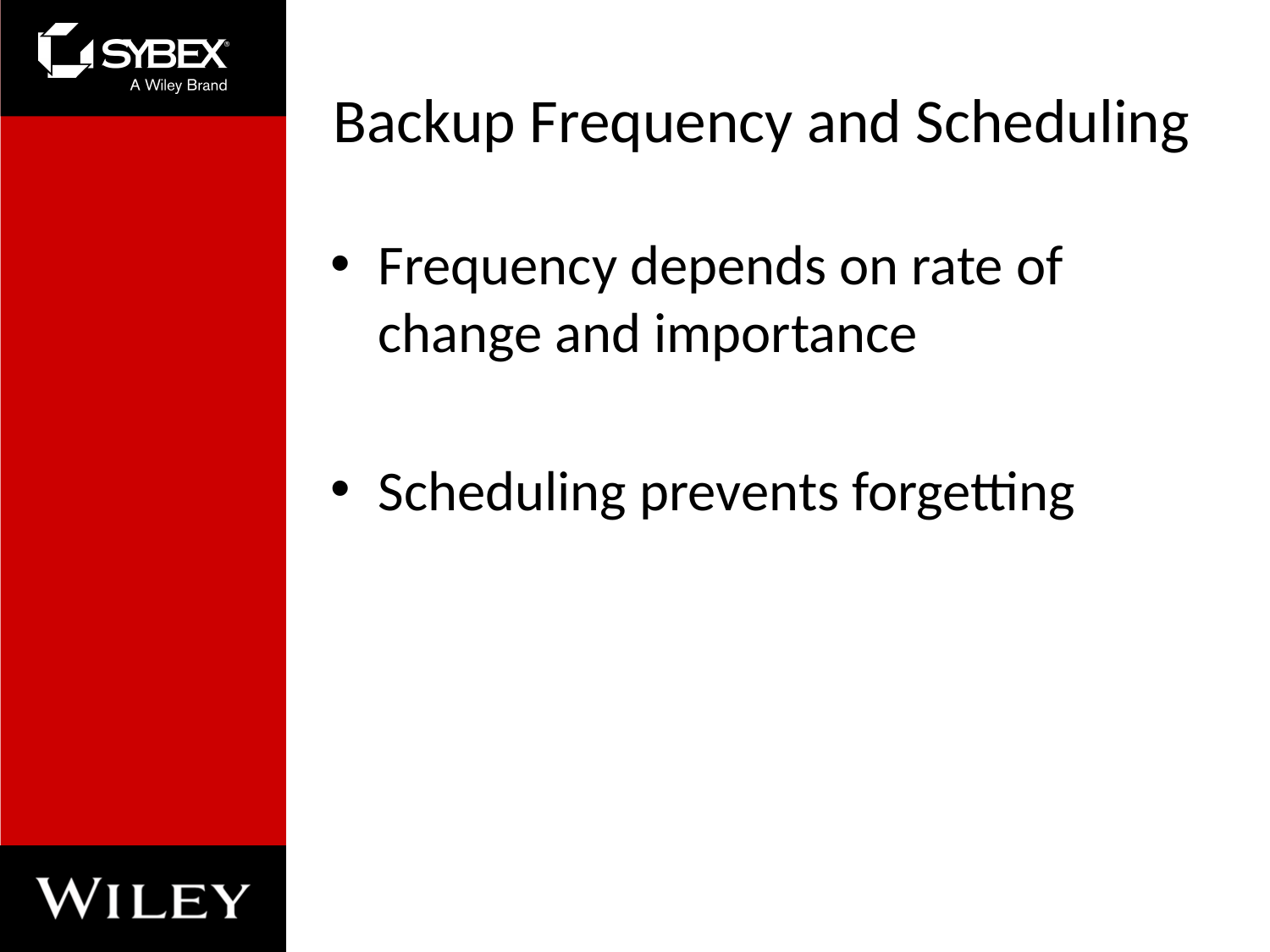

# Backup Frequency and Scheduling
Frequency depends on rate of change and importance

Scheduling prevents forgetting